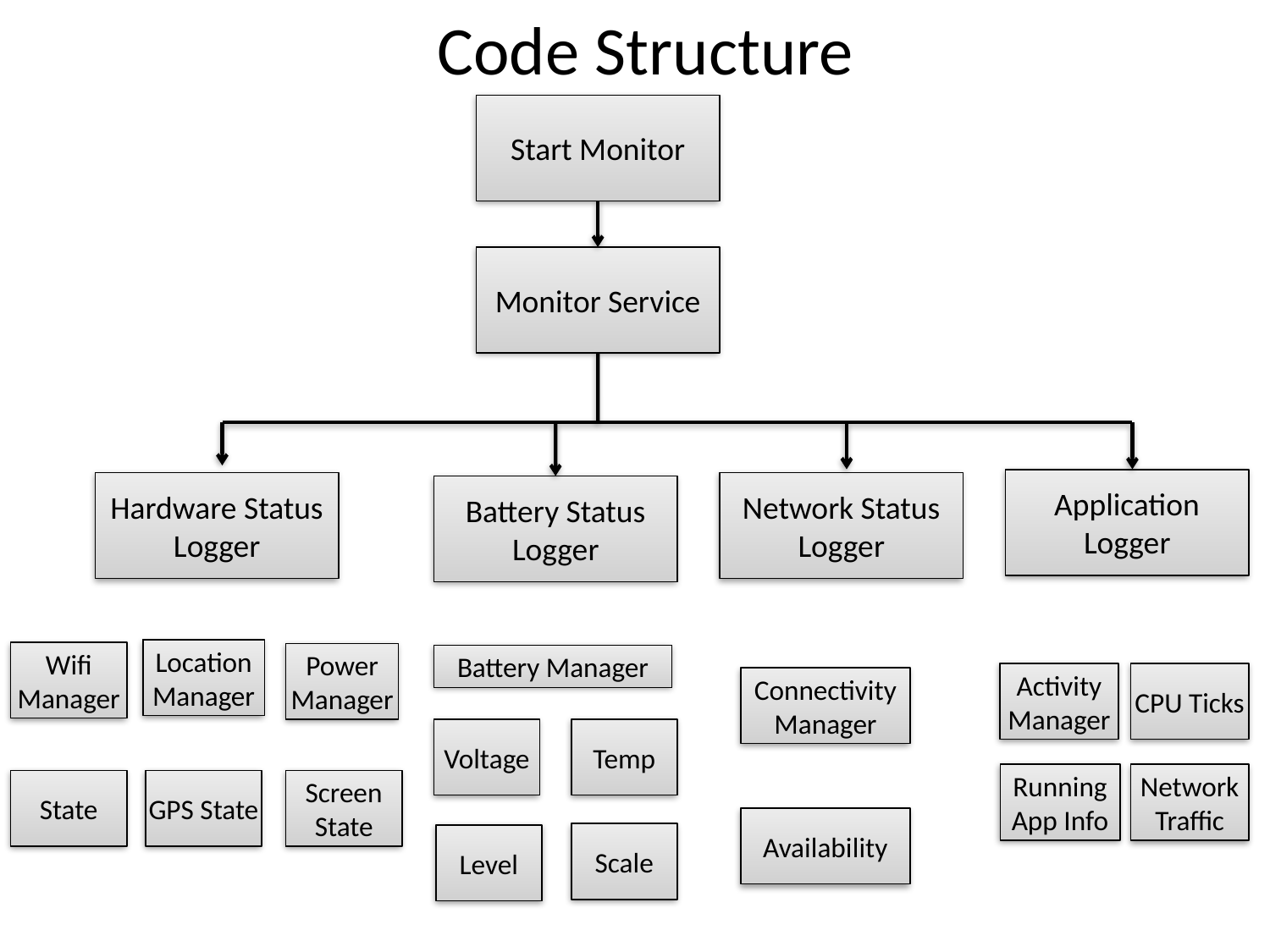

# Code Structure
Start Monitor
Monitor Service
Application Logger
Hardware Status Logger
Network Status Logger
Battery Status Logger
Location Manager
Wifi Manager
Power Manager
Battery Manager
Activity Manager
CPU Ticks
Connectivity Manager
Voltage
Temp
Running App Info
Network Traffic
State
GPS State
Screen State
Availability
Scale
Level